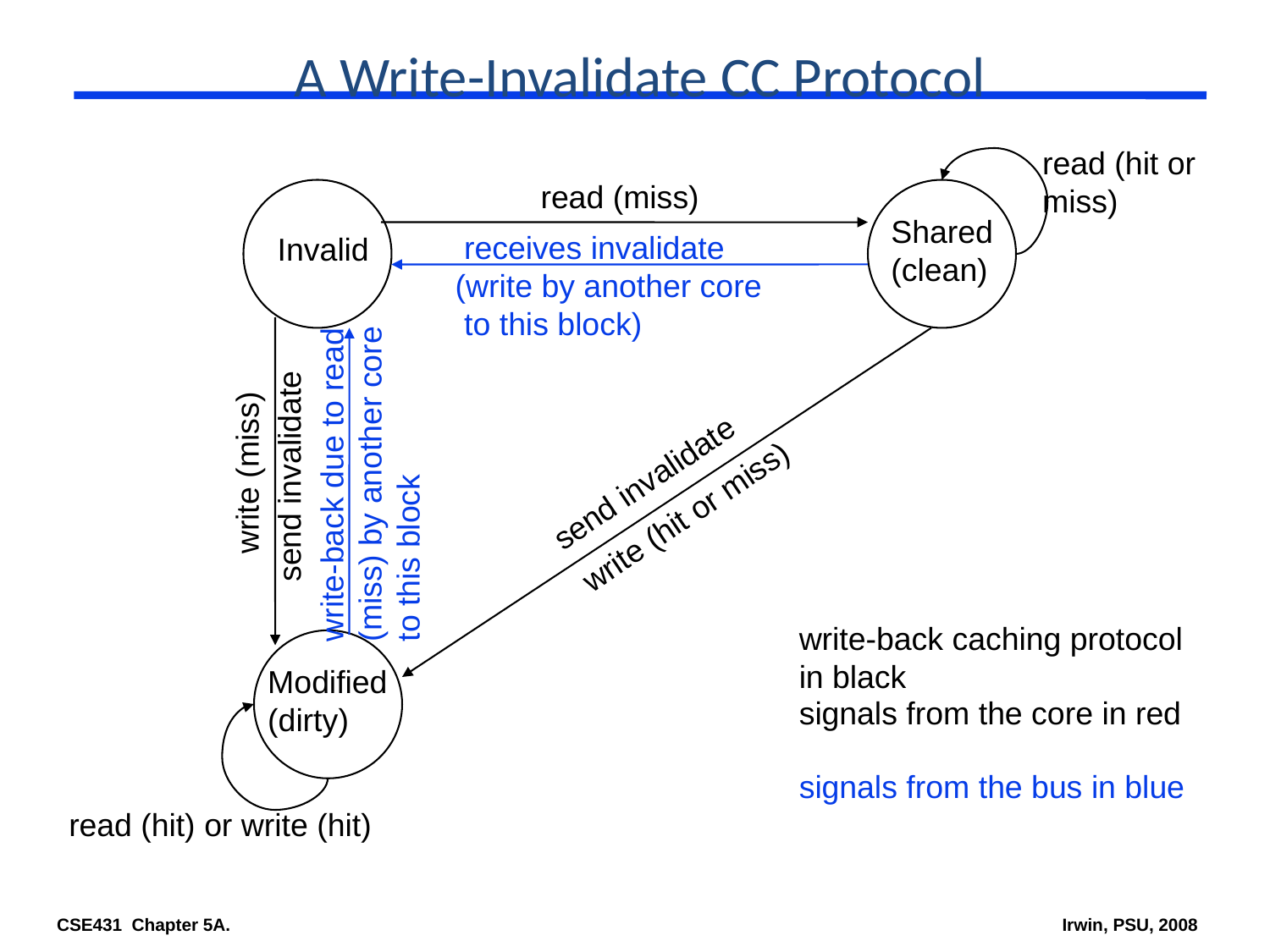

# A Write-Invalidate CC Protocol

read (hit or miss)

 read (miss)

Invalid

Shared
(clean)

 receives invalidate
(write by another core
 to this block)

write-back due to read (miss) by another core to this block

write (miss)
send invalidate
send invalidate
write (hit or miss)
write-back caching protocol in black

Modified
(dirty)
signals from the core in red

signals from the bus in blue
read (hit) or write (hit)
CSE431  Chapter 5A.
Irwin, PSU, 2008